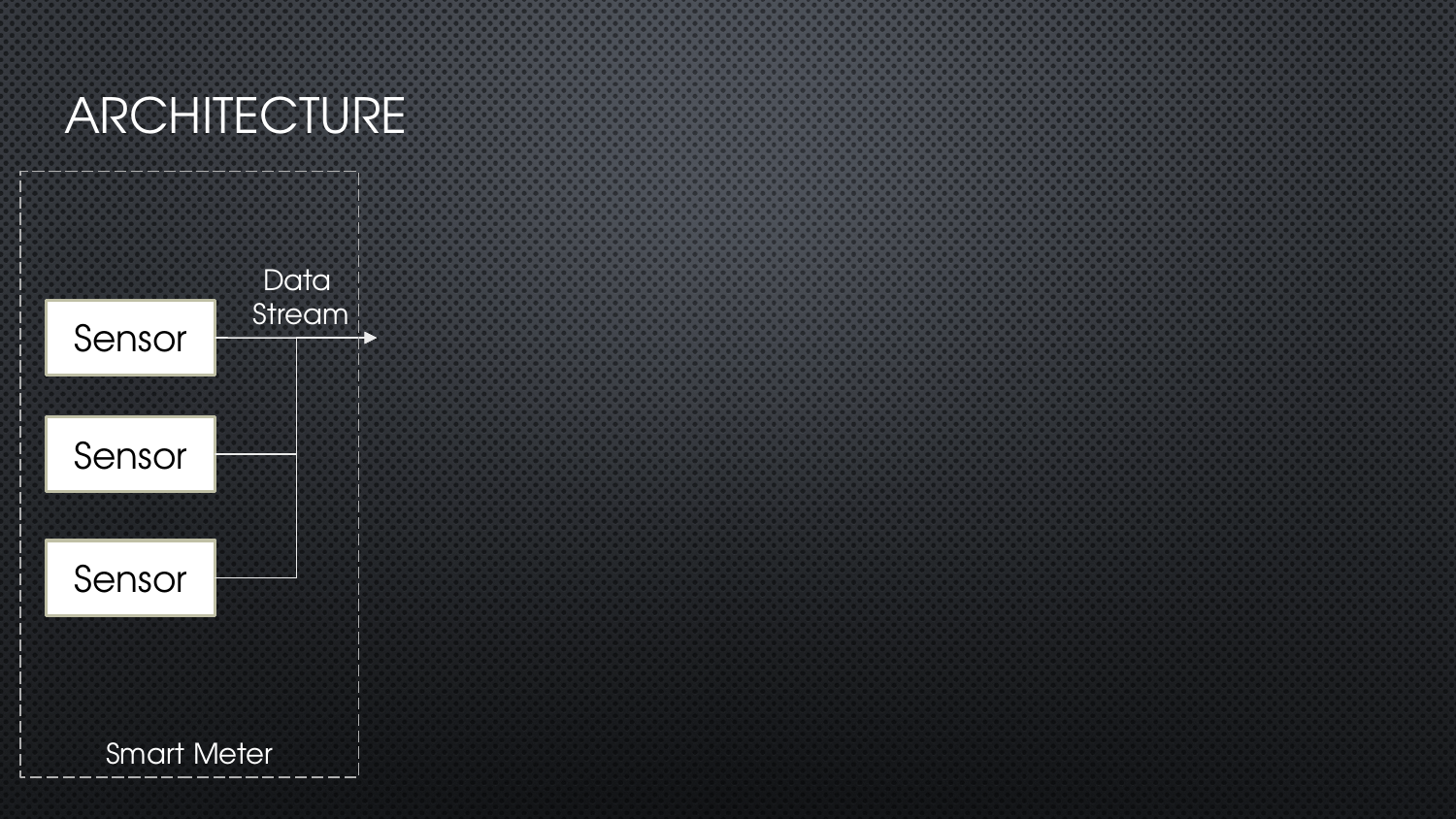

# Architecture

Data
Stream
Sensor
Sensor
Sensor
Smart Meter